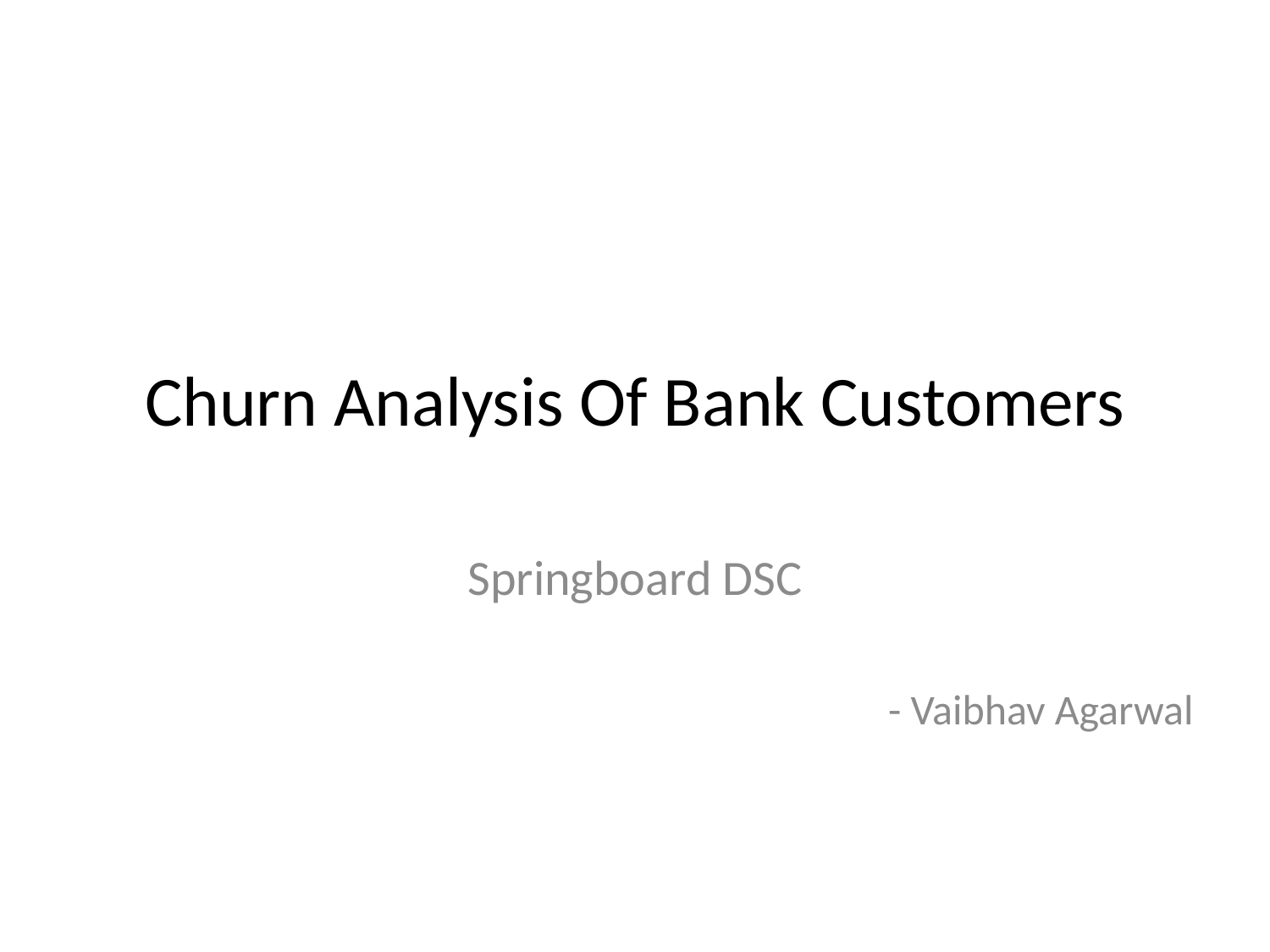

# Churn Analysis Of Bank Customers
Springboard DSC

- Vaibhav Agarwal